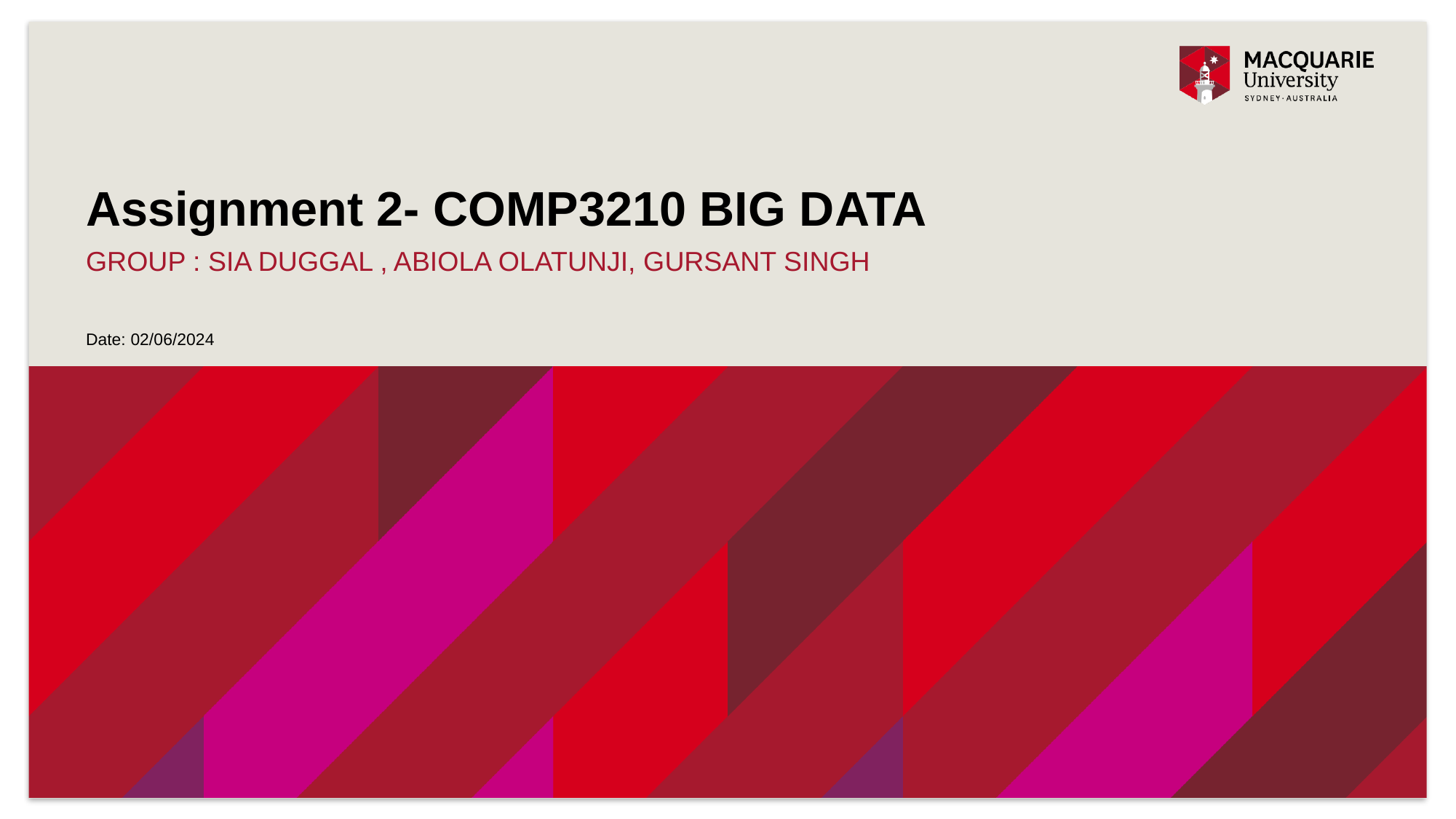

# Assignment 2- COMP3210 BIG DATA
Group : Sia Duggal , Abiola olatunji, Gursant Singh
Date: 02/06/2024